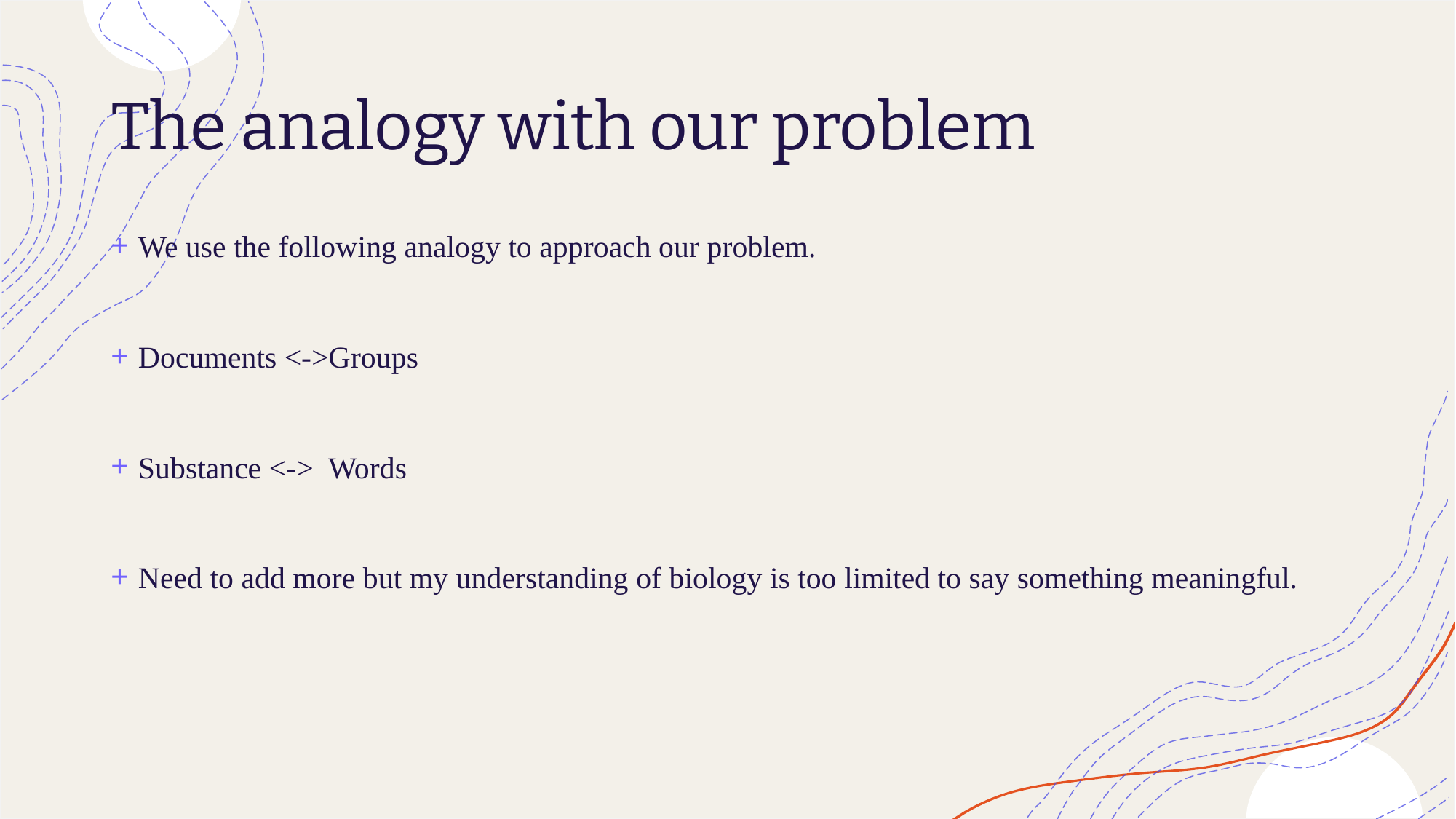

# The analogy with our problem
We use the following analogy to approach our problem.

Documents <->Groups

Substance <->  Words

Need to add more but my understanding of biology is too limited to say something meaningful.